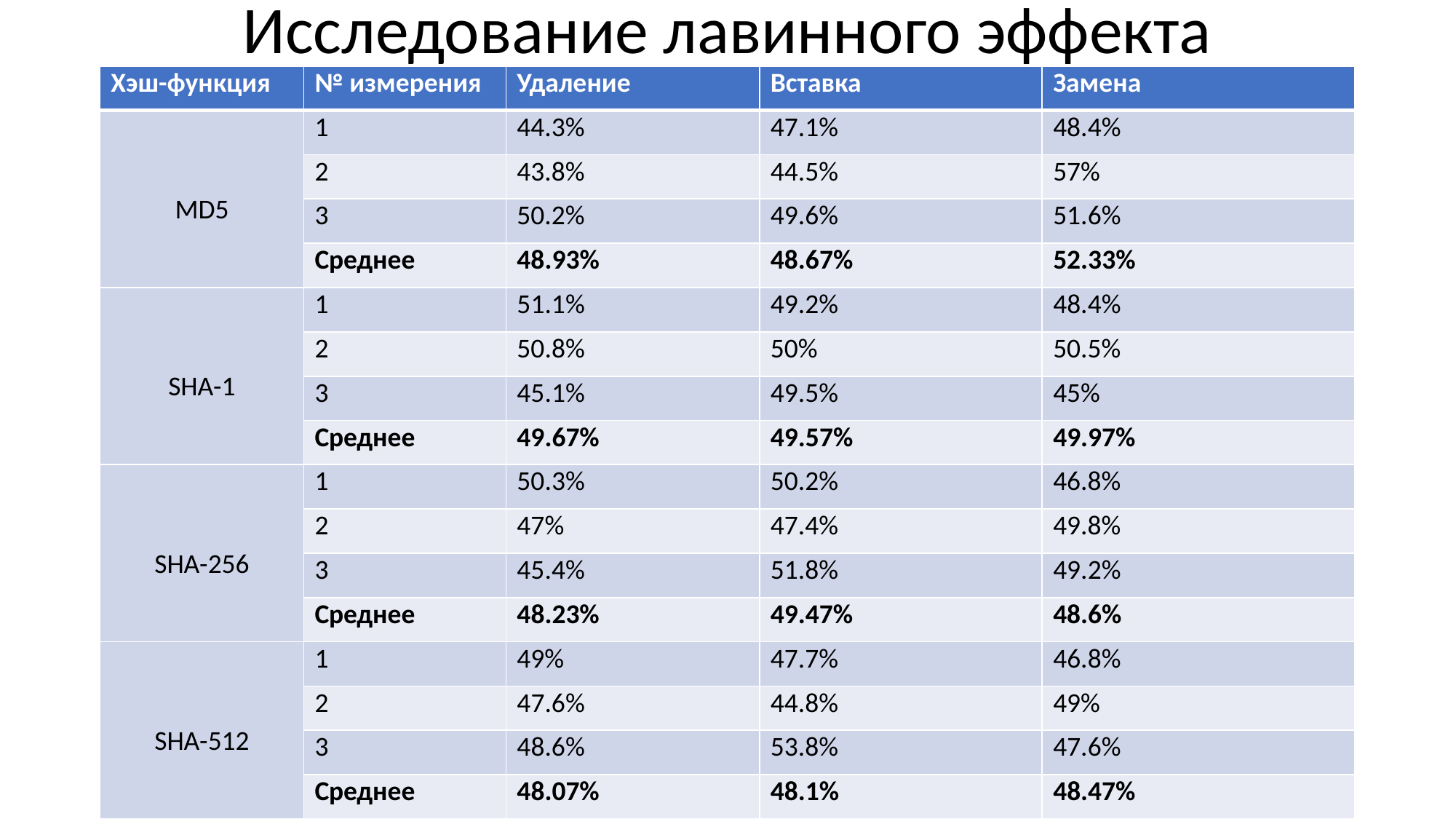

# Исследование лавинного эффекта
| Хэш-функция | № измерения | Удаление | Вставка | Замена |
| --- | --- | --- | --- | --- |
| MD5 | 1 | 44.3% | 47.1% | 48.4% |
|  | 2 | 43.8% | 44.5% | 57% |
|  | 3 | 50.2% | 49.6% | 51.6% |
|  | Среднее | 48.93% | 48.67% | 52.33% |
| SHA-1 | 1 | 51.1% | 49.2% | 48.4% |
|  | 2 | 50.8% | 50% | 50.5% |
|  | 3 | 45.1% | 49.5% | 45% |
|  | Среднее | 49.67% | 49.57% | 49.97% |
| SHA-256 | 1 | 50.3% | 50.2% | 46.8% |
|  | 2 | 47% | 47.4% | 49.8% |
|  | 3 | 45.4% | 51.8% | 49.2% |
|  | Среднее | 48.23% | 49.47% | 48.6% |
| SHA-512 | 1 | 49% | 47.7% | 46.8% |
|  | 2 | 47.6% | 44.8% | 49% |
|  | 3 | 48.6% | 53.8% | 47.6% |
|  | Среднее | 48.07% | 48.1% | 48.47% |